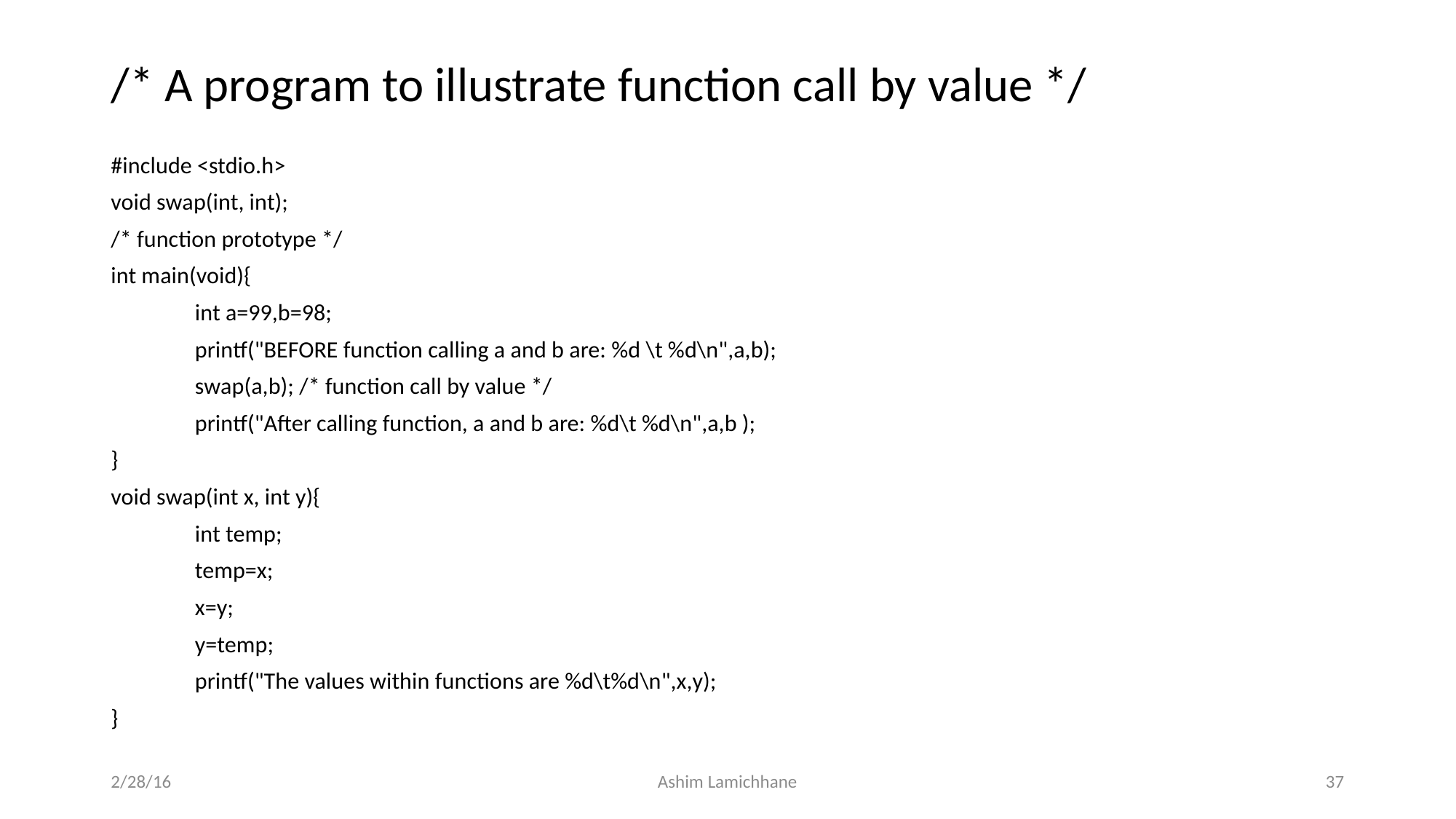

# /* A program to illustrate function call by value */
#include <stdio.h>
void swap(int, int);
/* function prototype */
int main(void){
	int a=99,b=98;
	printf("BEFORE function calling a and b are: %d \t %d\n",a,b);
	swap(a,b); /* function call by value */
	printf("After calling function, a and b are: %d\t %d\n",a,b );
}
void swap(int x, int y){
	int temp;
	temp=x;
	x=y;
	y=temp;
	printf("The values within functions are %d\t%d\n",x,y);
}
2/28/16
Ashim Lamichhane
37